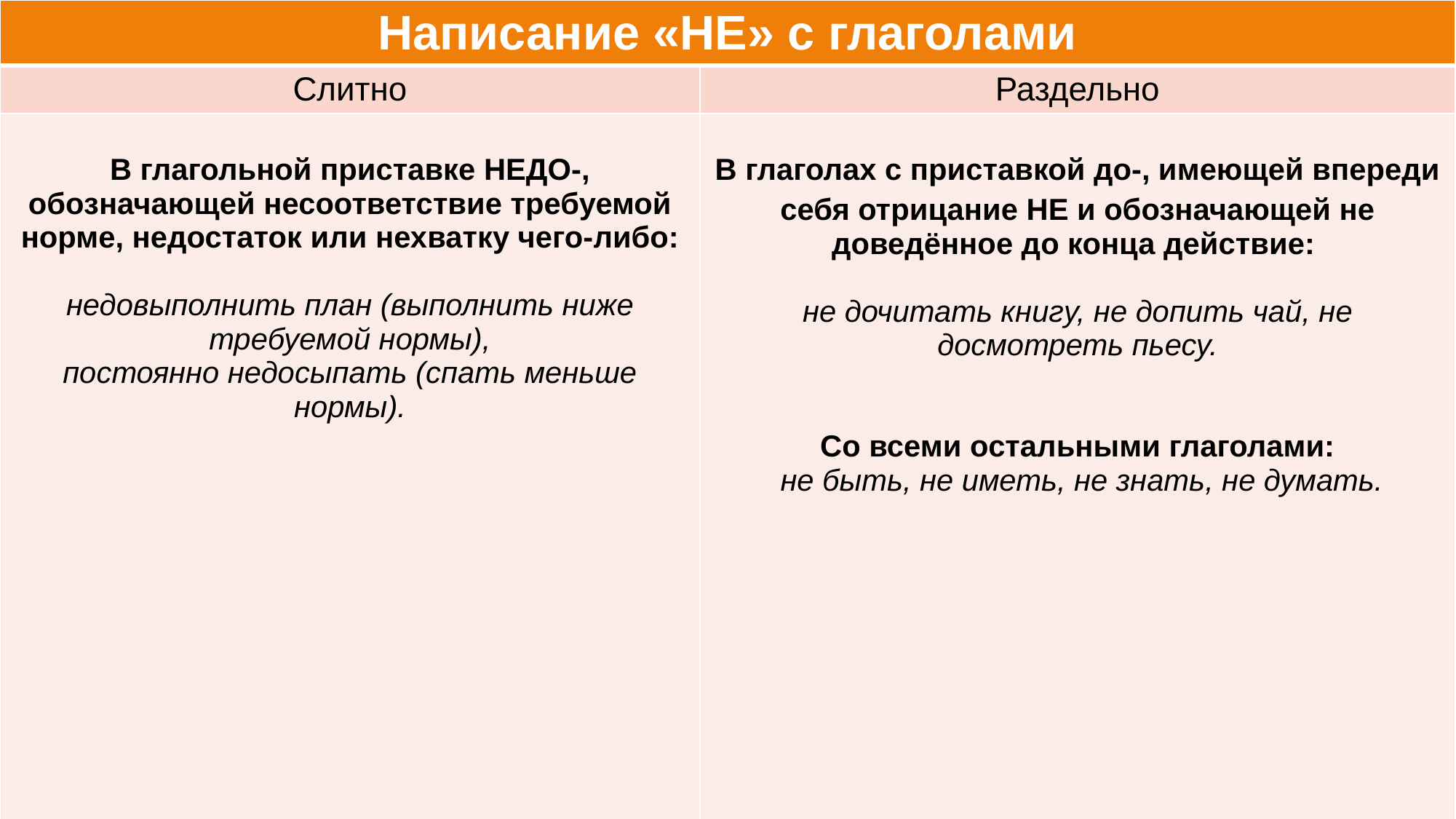

| Написание «НЕ» с глаголами |  |
| --- | --- |
| Слитно | Раздельно |
| B глагольной приставке НЕДО-, обозначающей несоответствие требуемой норме, недостаток или нехватку чего-либо: недовыполнить план (выполнить ниже требуемой нормы), постоянно недосыпать (спать меньше нормы). | ﻿﻿﻿В глаголах с приставкой до-, имеющей впереди себя отрицание НЕ и обозначающей не доведённое до конца действие: не дочитать книгу, не допить чай, не досмотреть пьесу. Со всеми остальными глаголами: не быть, не иметь, не знать, не думать. |